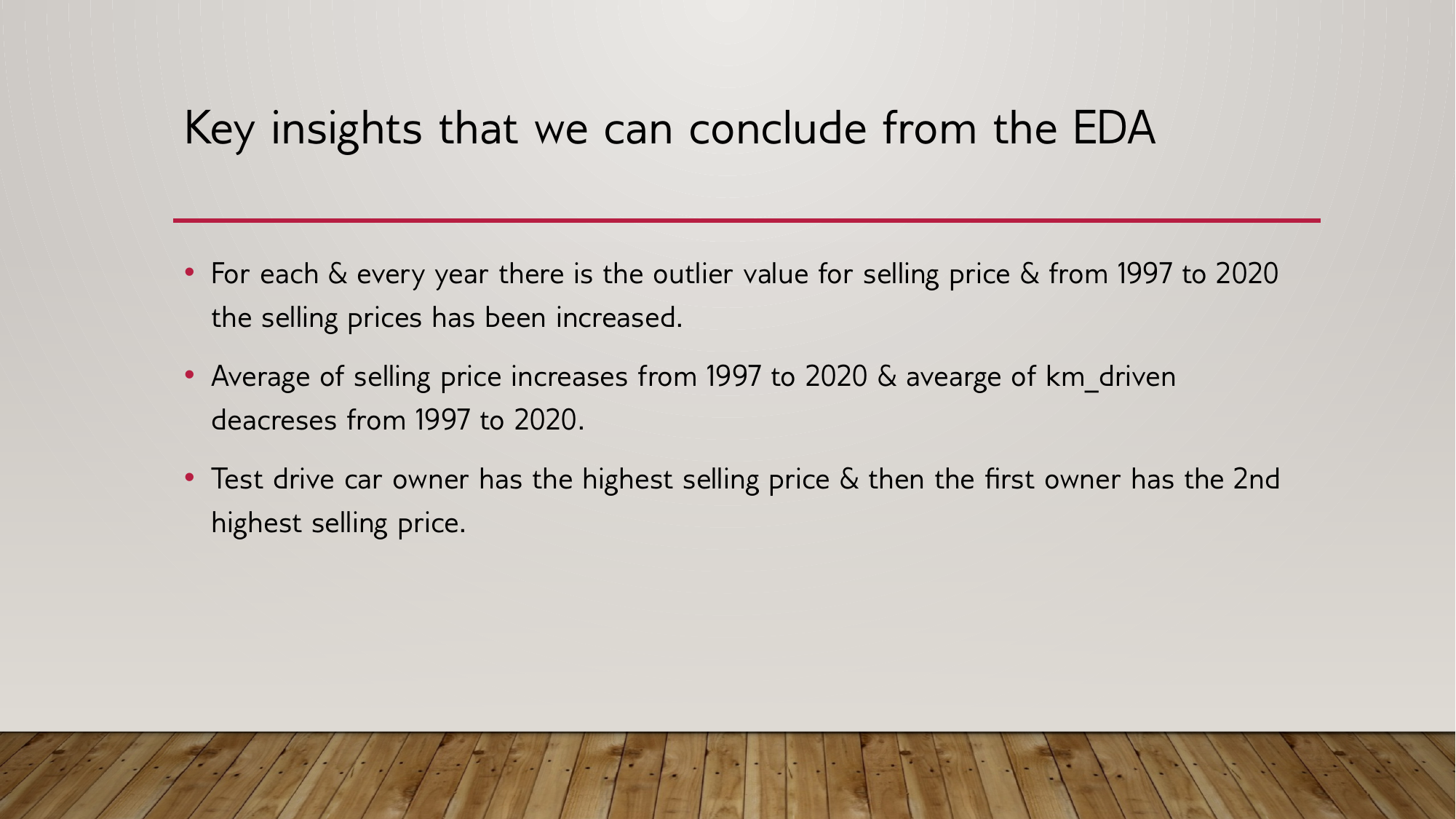

# Key insights that we can conclude from the EDA
For each & every year there is the outlier value for selling price & from 1997 to 2020 the selling prices has been increased.
Average of selling price increases from 1997 to 2020 & avearge of km_driven deacreses from 1997 to 2020.
Test drive car owner has the highest selling price & then the first owner has the 2nd highest selling price.